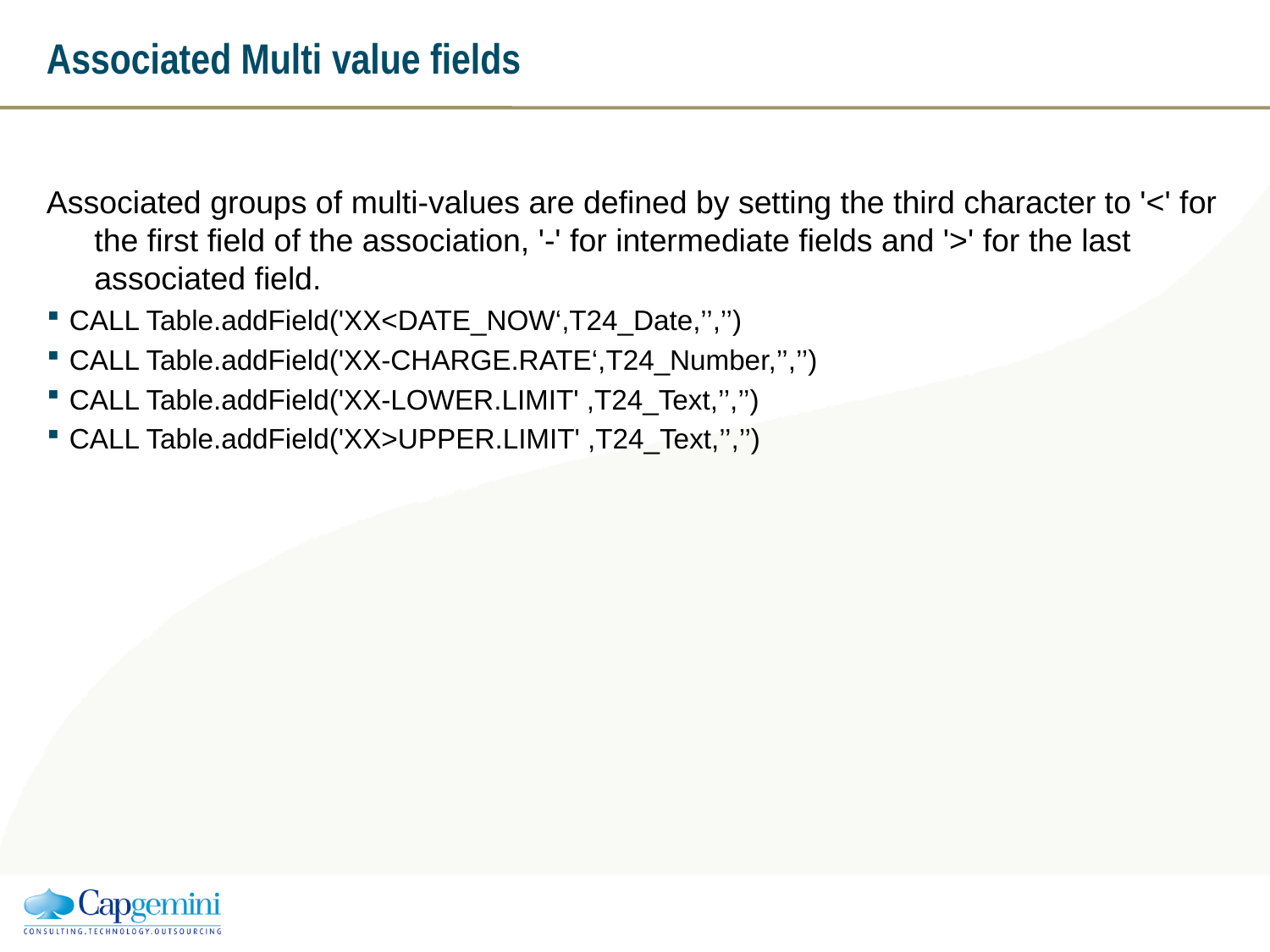

# Associated Multi value fields
Associated groups of multi-values are defined by setting the third character to '<' for the first field of the association, '-' for intermediate fields and '>' for the last associated field.
CALL Table.addField('XX<DATE_NOW‘,T24_Date,’’,’’)
CALL Table.addField('XX-CHARGE.RATE‘,T24_Number,’’,’’)
CALL Table.addField('XX-LOWER.LIMIT' ,T24_Text,’’,’’)
CALL Table.addField('XX>UPPER.LIMIT' ,T24_Text,’’,’’)